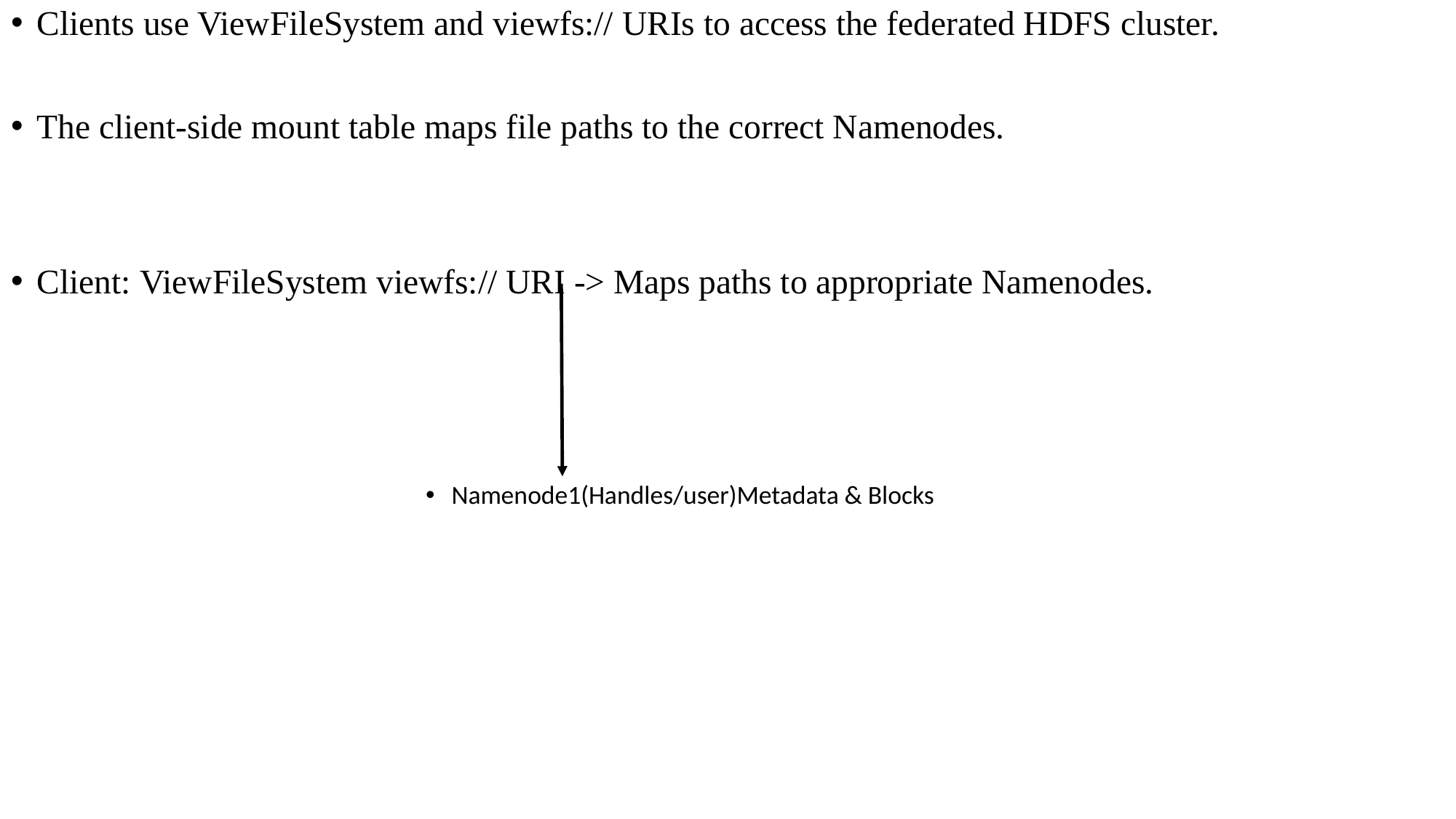

Clients use ViewFileSystem and viewfs:// URIs to access the federated HDFS cluster.

The client-side mount table maps file paths to the correct Namenodes.

Client: ViewFileSystem viewfs:// URI -> Maps paths to appropriate Namenodes.

Namenode1(Handles/user)Metadata & Blocks